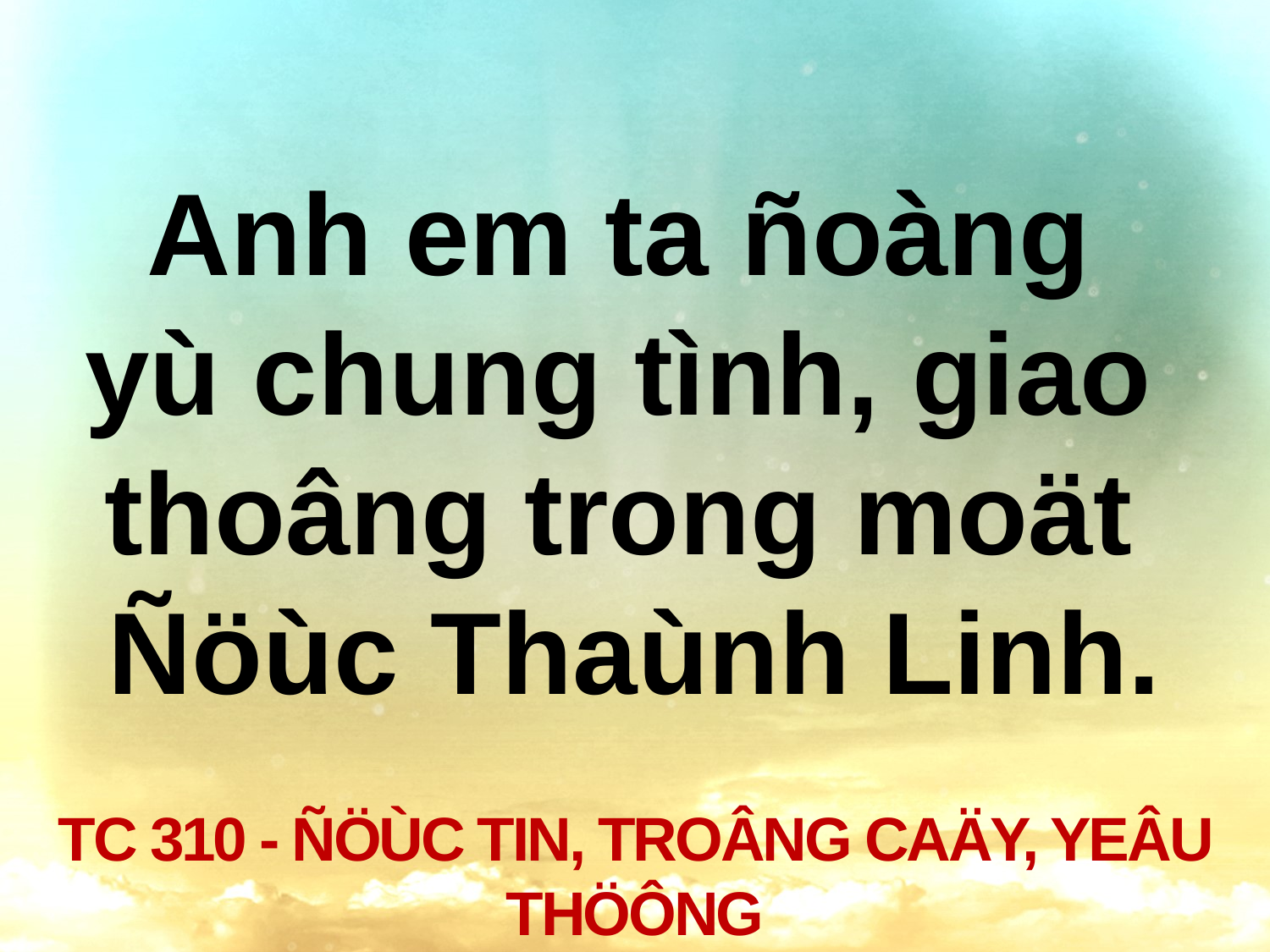

Anh em ta ñoàng
yù chung tình, giao
thoâng trong moät
Ñöùc Thaùnh Linh.
TC 310 - ÑÖÙC TIN, TROÂNG CAÄY, YEÂU THÖÔNG